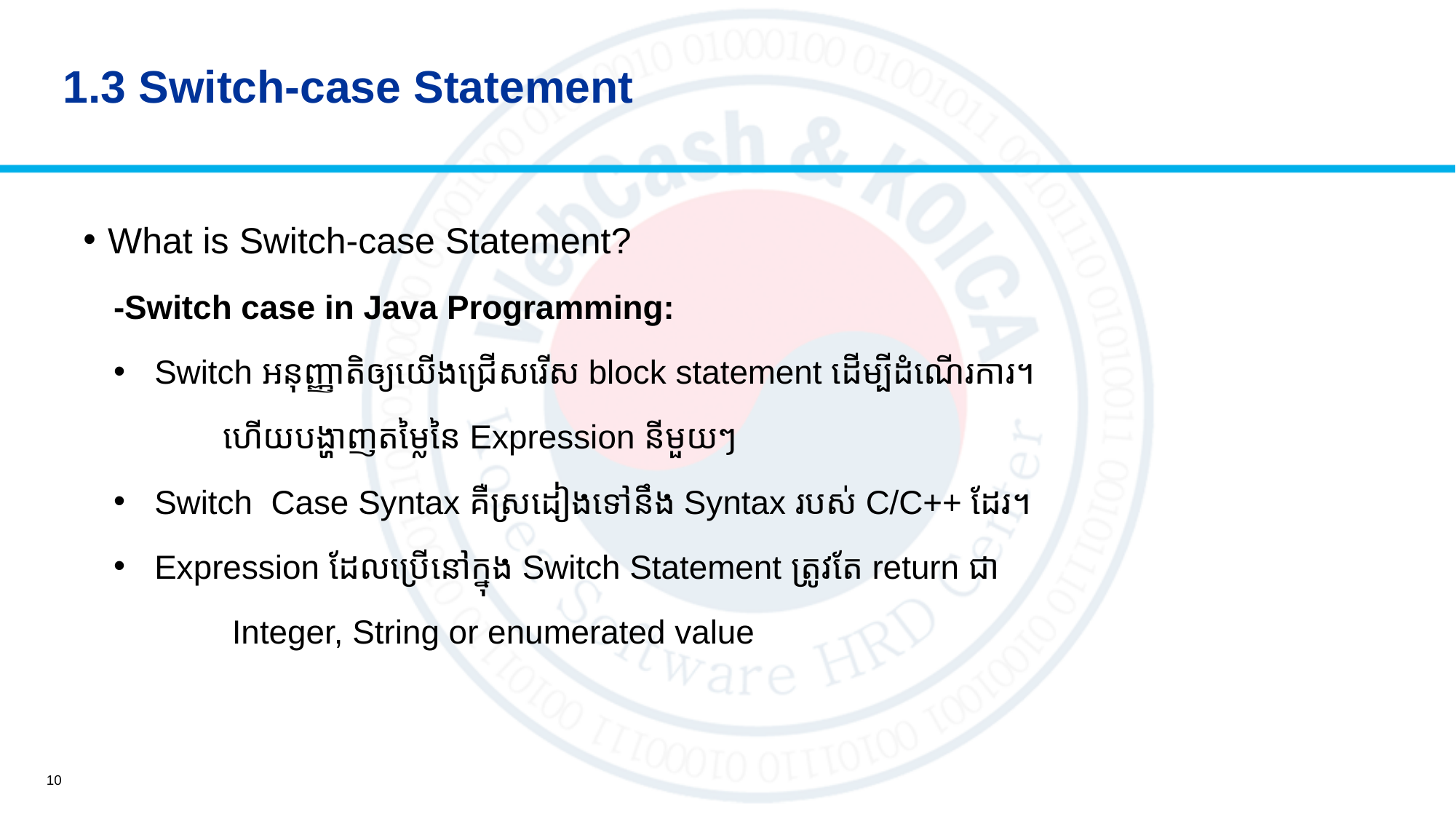

# 1.3 Switch-case Statement
What is Switch-case Statement?
-Switch case in Java Programming:
Switch អនុញ្ញាតិឲ្យយើងជ្រើសរើស block statement ដើម្បីដំណើរការ។
	ហើយបង្ហាញតម្លៃនៃ Expression នីមួយៗ
Switch  Case Syntax គឺស្រដៀងទៅនឹង Syntax របស់ C/C++ ដែរ។
Expression ដែលប្រើនៅក្នុង Switch Statement ត្រូវតែ return ជា
	 Integer, String or enumerated value

10